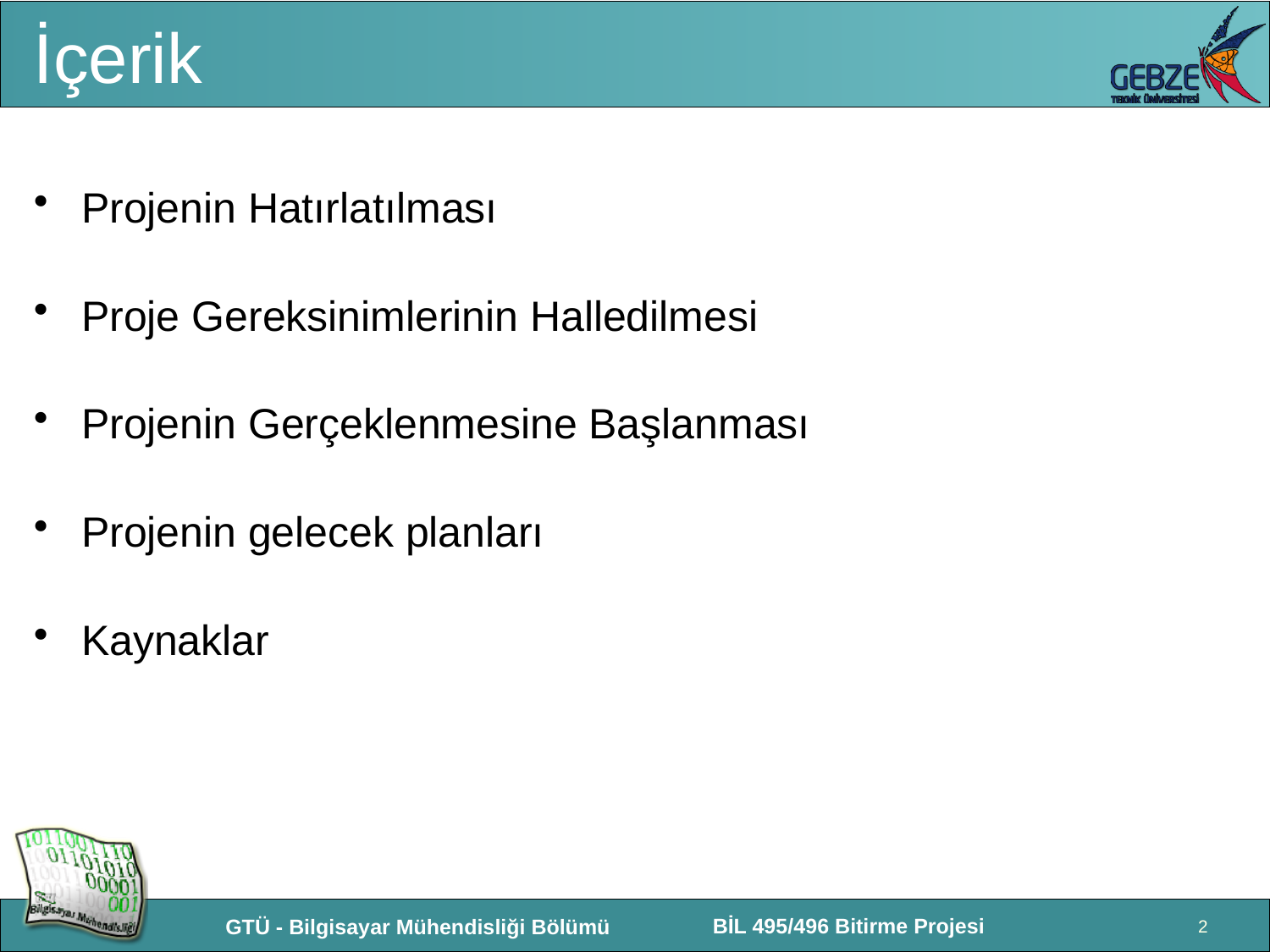

# İçerik
Projenin Hatırlatılması

Proje Gereksinimlerinin Halledilmesi

Projenin Gerçeklenmesine Başlanması

Projenin gelecek planları

Kaynaklar
2